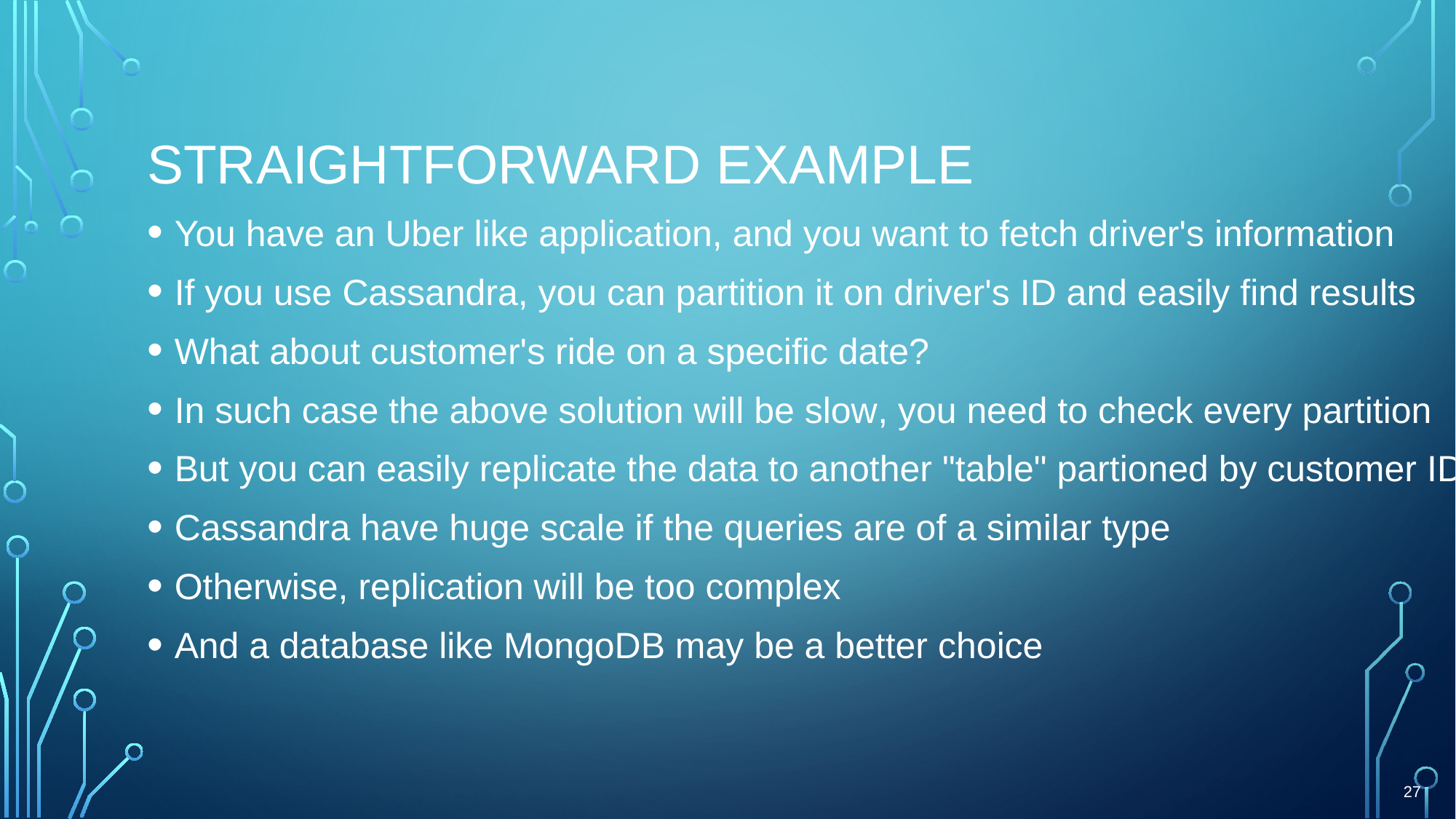

# Straightforward example
You have an Uber like application, and you want to fetch driver's information
If you use Cassandra, you can partition it on driver's ID and easily find results
What about customer's ride on a specific date?
In such case the above solution will be slow, you need to check every partition
But you can easily replicate the data to another "table" partioned by customer ID
Cassandra have huge scale if the queries are of a similar type
Otherwise, replication will be too complex
And a database like MongoDB may be a better choice

27